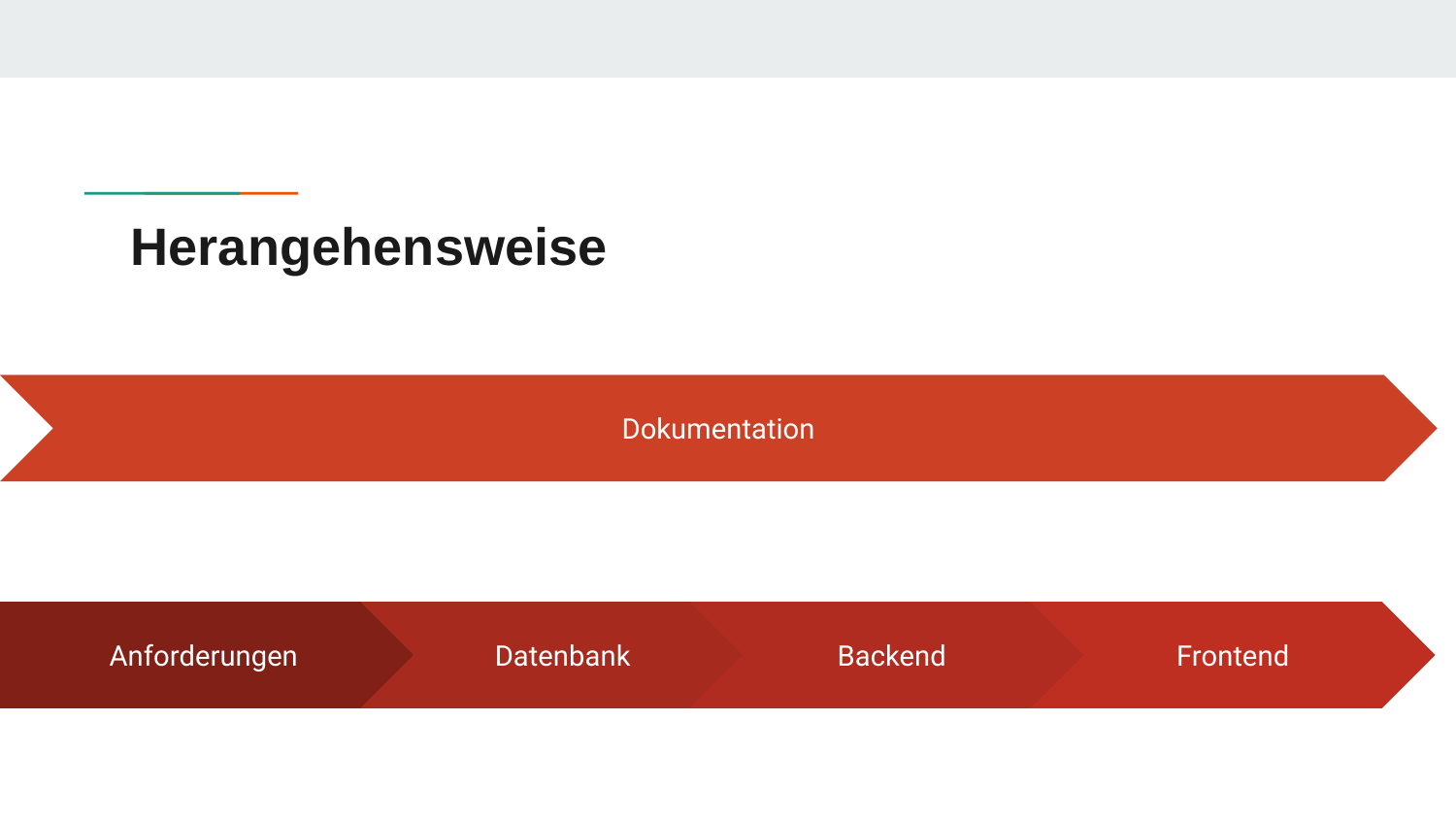

# Herangehensweise
Dokumentation
Datenbank
Backend
Frontend
Anforderungen